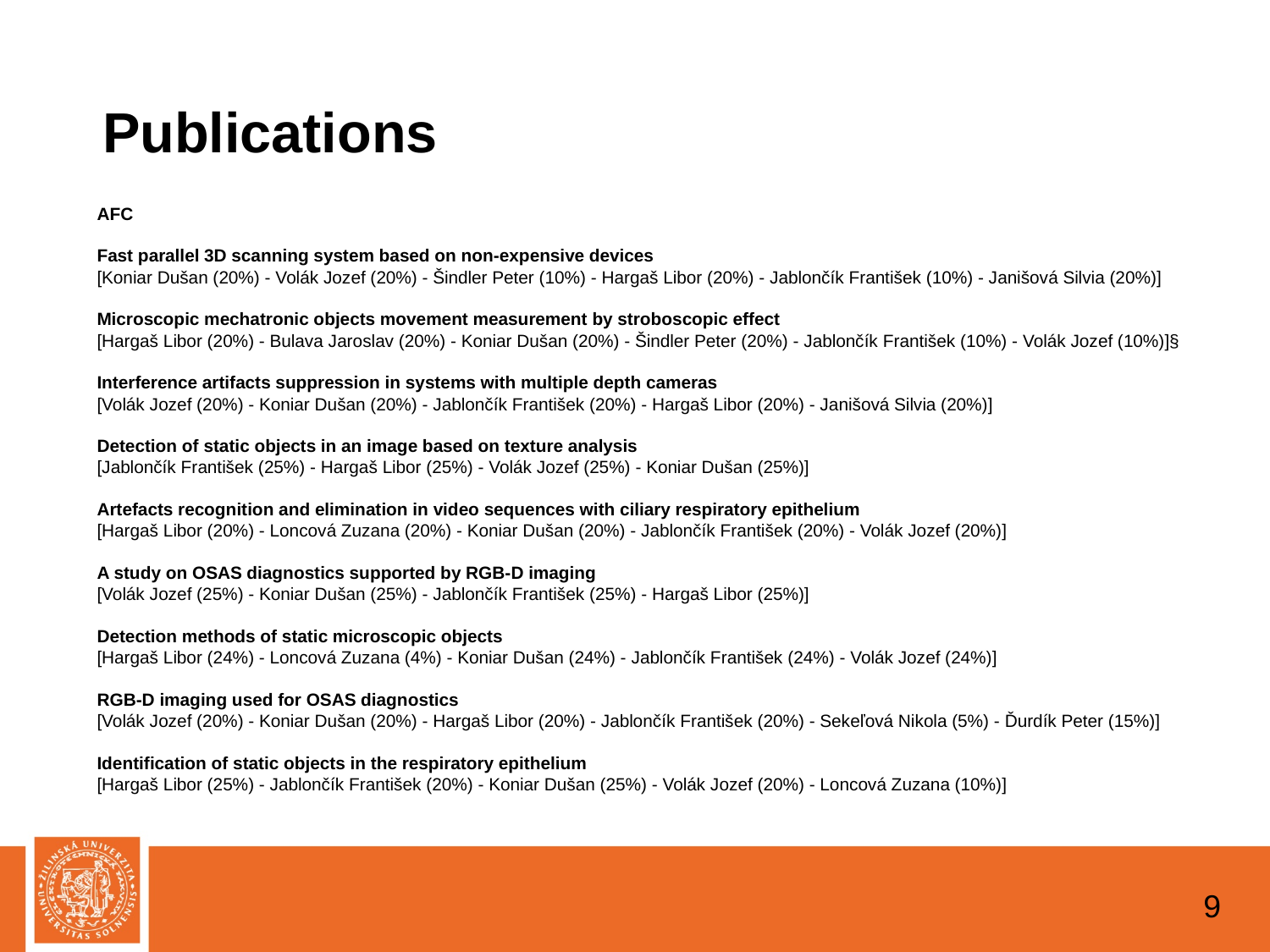

Publications
AFC

Fast parallel 3D scanning system based on non-expensive devices
[Koniar Dušan (20%) - Volák Jozef (20%) - Šindler Peter (10%) - Hargaš Libor (20%) - Jablončík František (10%) - Janišová Silvia (20%)]

Microscopic mechatronic objects movement measurement by stroboscopic effect
[Hargaš Libor (20%) - Bulava Jaroslav (20%) - Koniar Dušan (20%) - Šindler Peter (20%) - Jablončík František (10%) - Volák Jozef (10%)]§

Interference artifacts suppression in systems with multiple depth cameras
[Volák Jozef (20%) - Koniar Dušan (20%) - Jablončík František (20%) - Hargaš Libor (20%) - Janišová Silvia (20%)]

Detection of static objects in an image based on texture analysis
[Jablončík František (25%) - Hargaš Libor (25%) - Volák Jozef (25%) - Koniar Dušan (25%)]

Artefacts recognition and elimination in video sequences with ciliary respiratory epithelium
[Hargaš Libor (20%) - Loncová Zuzana (20%) - Koniar Dušan (20%) - Jablončík František (20%) - Volák Jozef (20%)]

A study on OSAS diagnostics supported by RGB-D imaging
[Volák Jozef (25%) - Koniar Dušan (25%) - Jablončík František (25%) - Hargaš Libor (25%)]

Detection methods of static microscopic objects
[Hargaš Libor (24%) - Loncová Zuzana (4%) - Koniar Dušan (24%) - Jablončík František (24%) - Volák Jozef (24%)]

RGB-D imaging used for OSAS diagnostics
[Volák Jozef (20%) - Koniar Dušan (20%) - Hargaš Libor (20%) - Jablončík František (20%) - Sekeľová Nikola (5%) - Ďurdík Peter (15%)]

Identification of static objects in the respiratory epithelium
[Hargaš Libor (25%) - Jablončík František (20%) - Koniar Dušan (25%) - Volák Jozef (20%) - Loncová Zuzana (10%)]
9